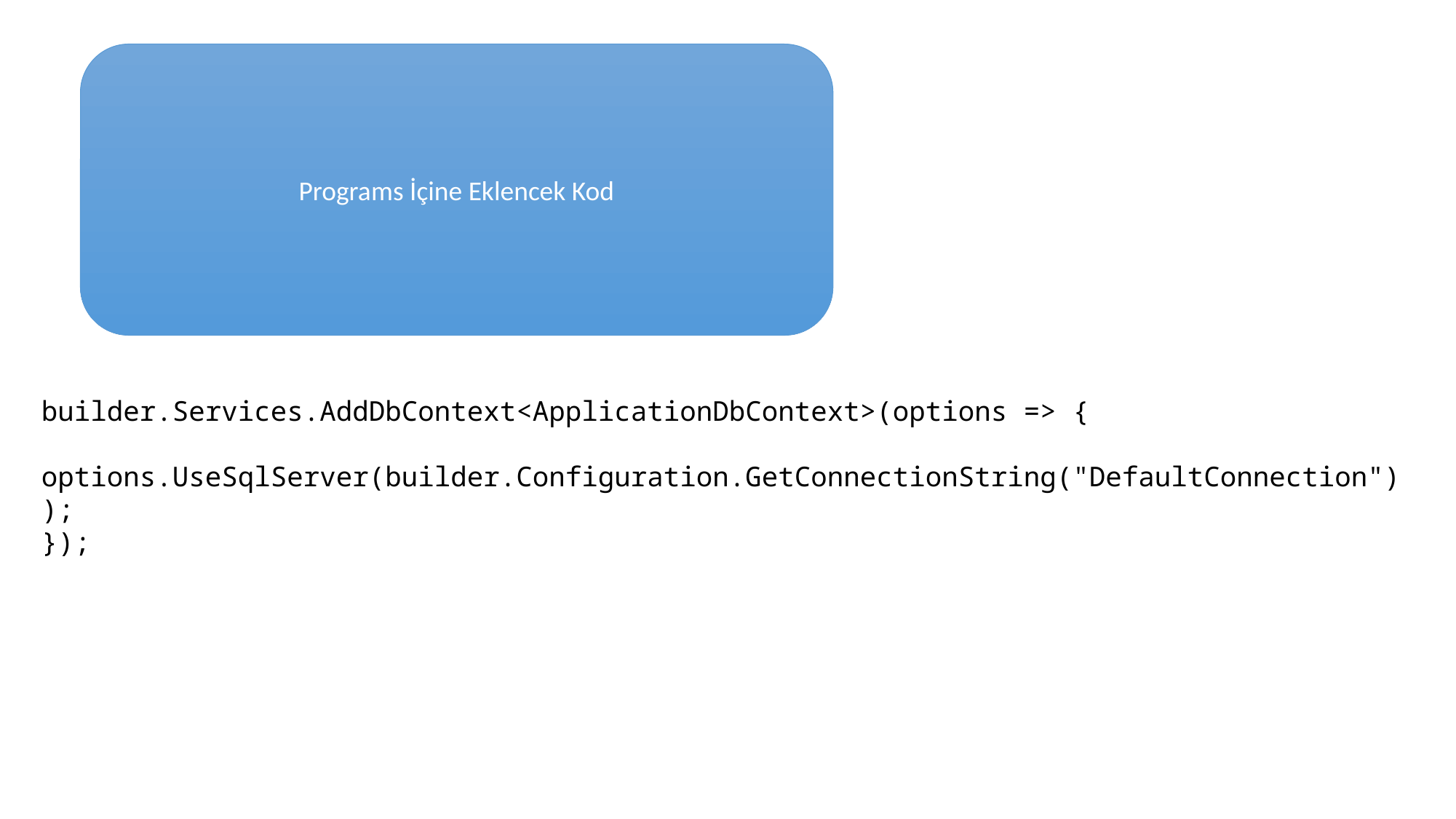

Programs İçine Eklencek Kod
builder.Services.AddDbContext<ApplicationDbContext>(options => {
    options.UseSqlServer(builder.Configuration.GetConnectionString("DefaultConnection"));
});